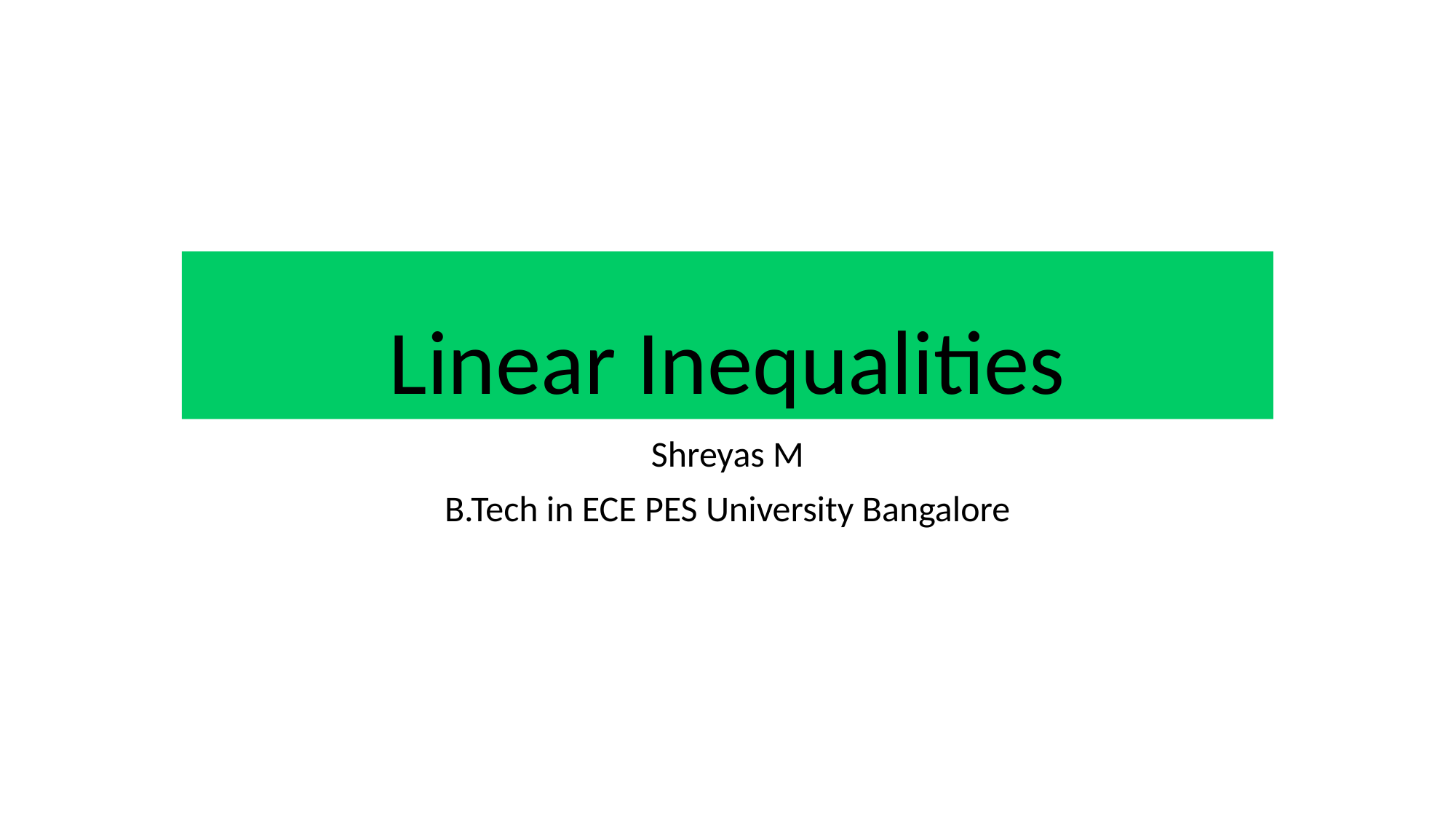

# Linear Inequalities
Shreyas M
B.Tech in ECE PES University Bangalore